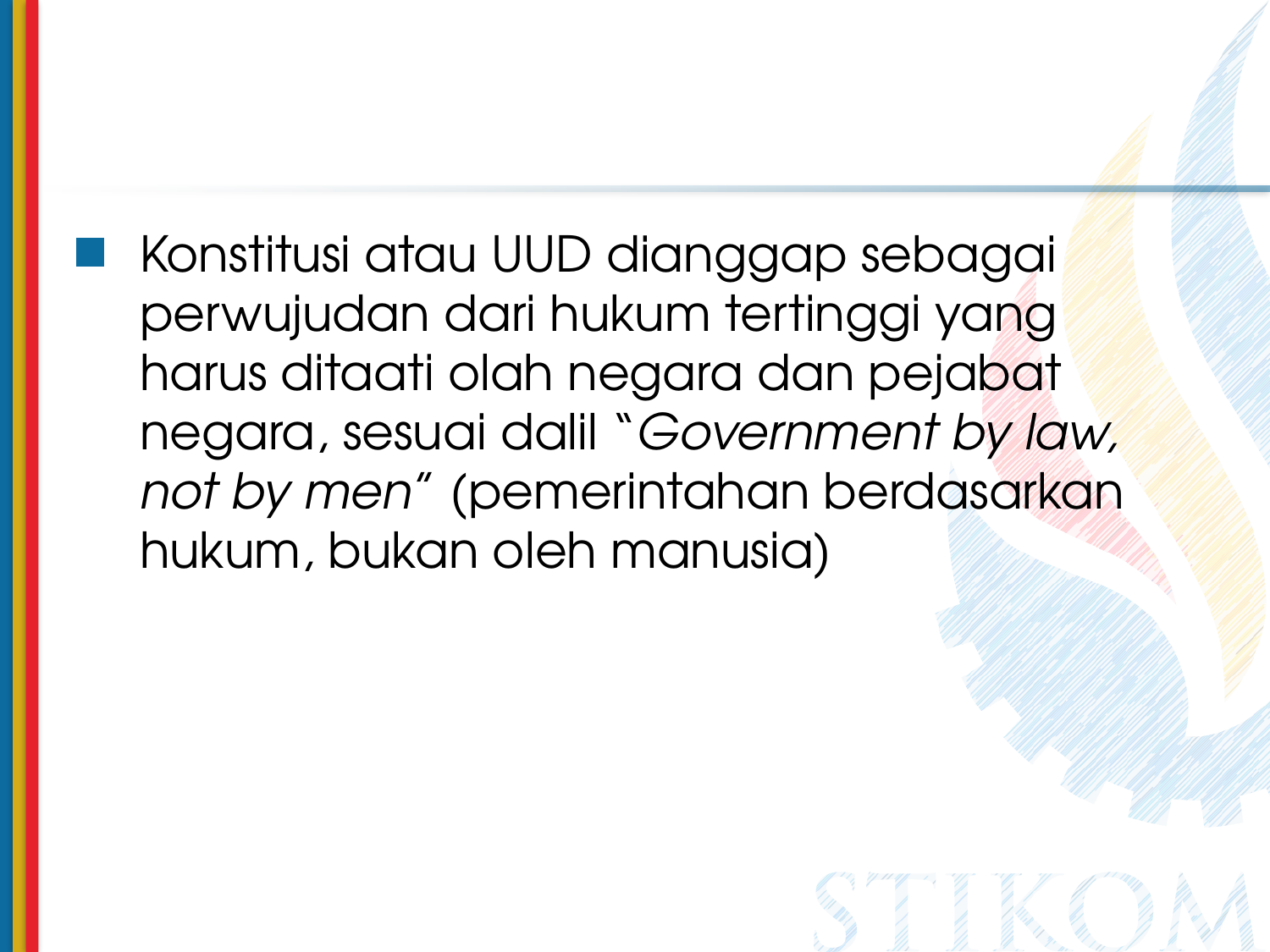

Konstitusi atau UUD dianggap sebagai  perwujudan dari hukum tertinggi yang harus ditaati olah negara dan pejabat negara, sesuai dalil “Government by law, not by men” (pemerintahan berdasarkan hukum, bukan oleh manusia)